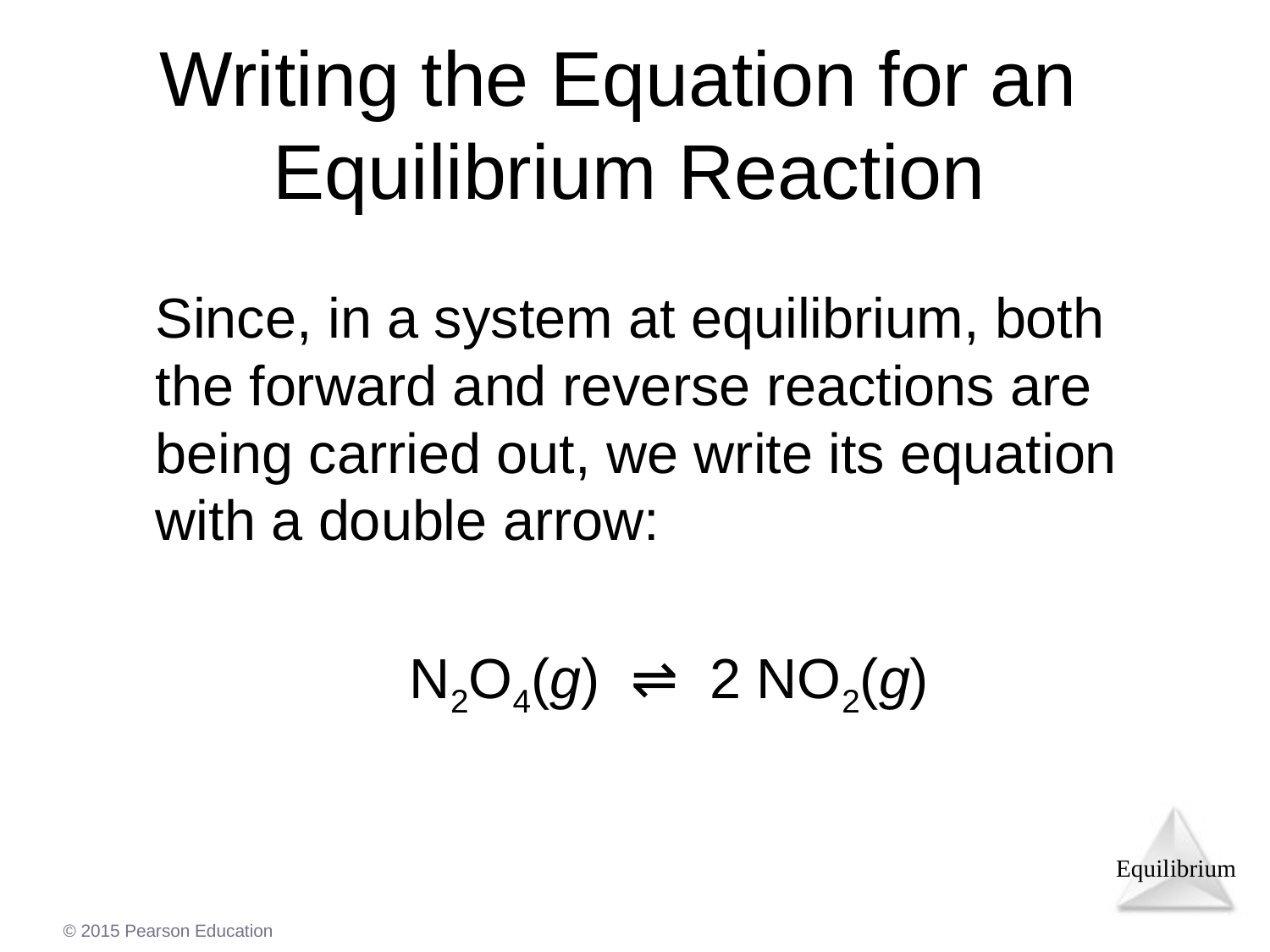

# Writing the Equation for an  Equilibrium Reaction
	Since, in a system at equilibrium, both the forward and reverse reactions are being carried out, we write its equation with a double arrow:

			N2O4(g)  ⇌  2 NO2(g)